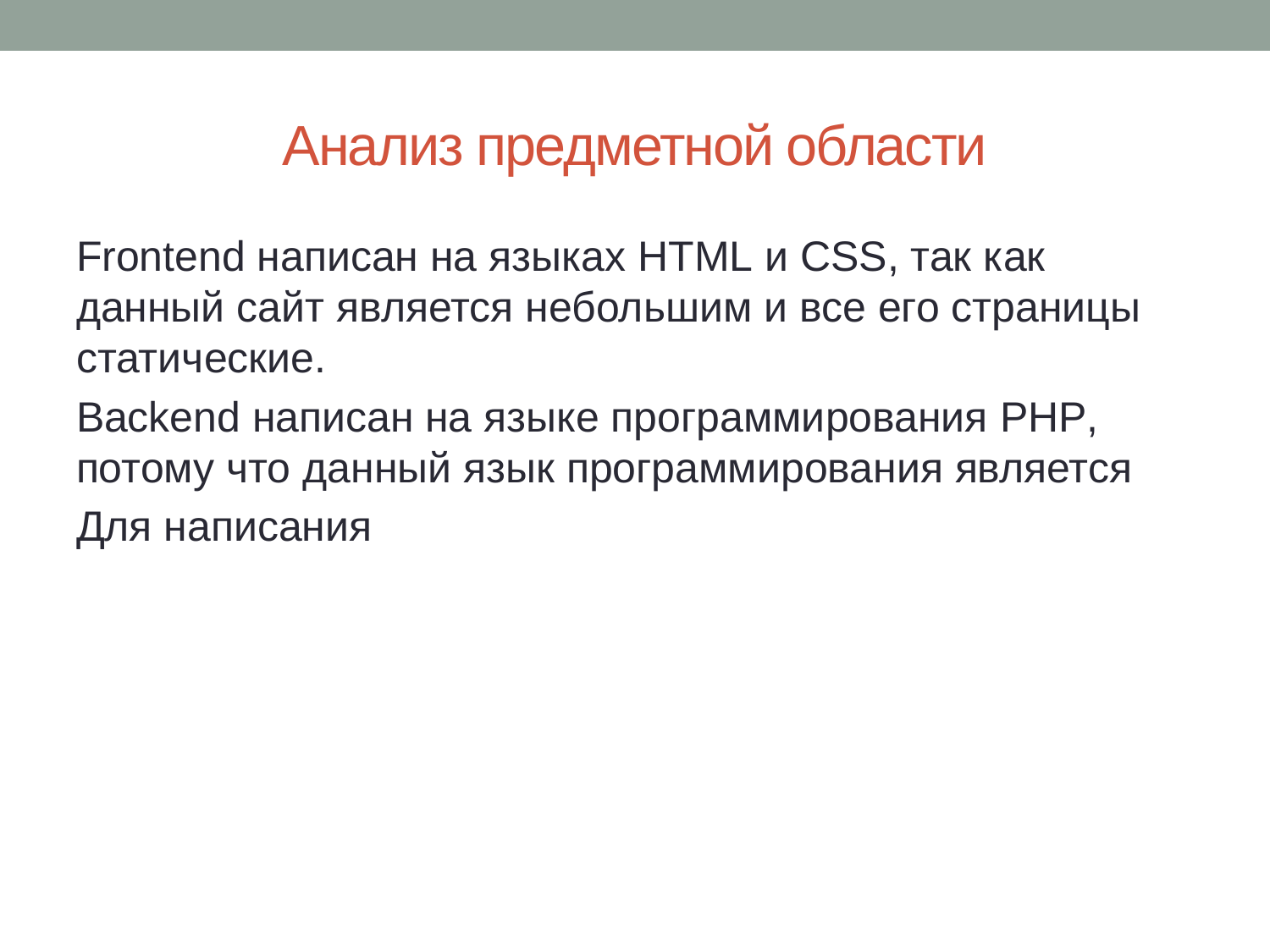

# Анализ предметной области
Frontend написан на языках HTML и CSS, так как данный сайт является небольшим и все его страницы статические.
Backend написан на языке программирования PHP, потому что данный язык программирования является
Для написания